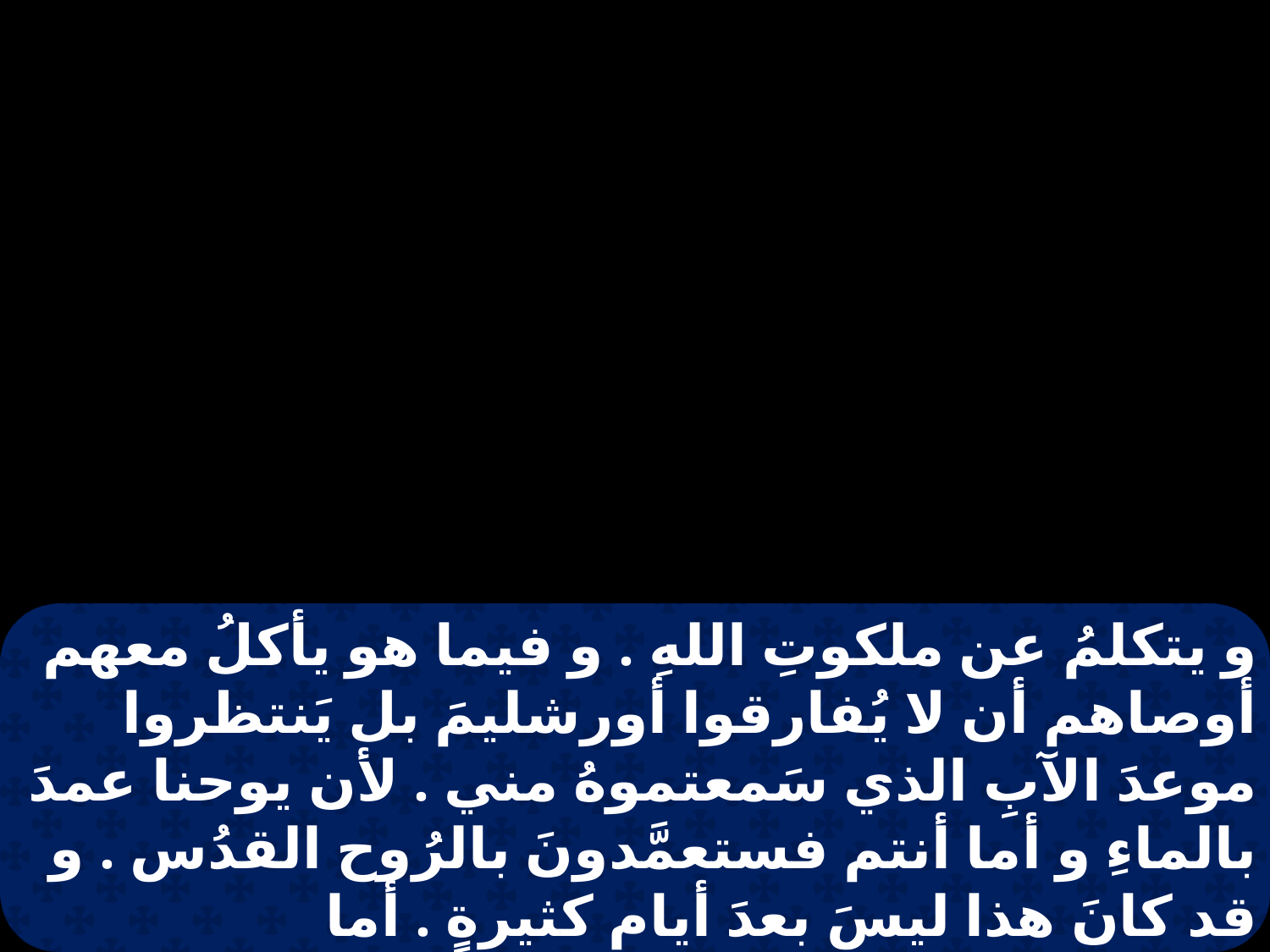

و يتكلمُ عن ملكوتِ اللهِ . و فيما هو يأكلُ معهم أوصاهم أن لا يُفارقوا أورشليمَ بل يَنتظروا موعدَ الآبِ الذي سَمعتموهُ مني . لأن يوحنا عمدَ بالماءِ و أما أنتم فستعمَّدونَ بالرُوح القدُس . و قد كانَ هذا ليسَ بعدَ أيامٍ كثيرةٍ . أما